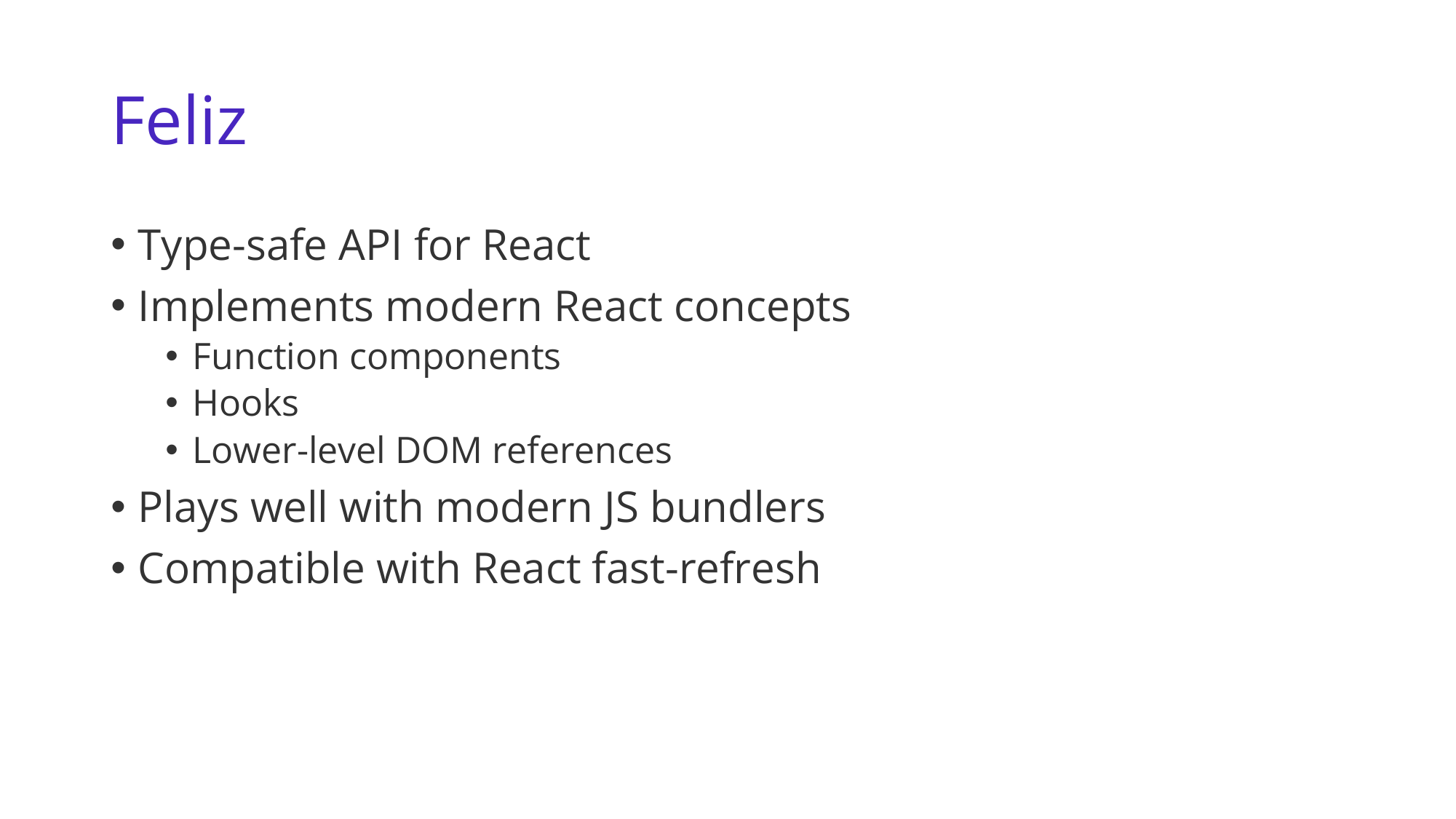

# Feliz
Type-safe API for React
Implements modern React concepts
Function components
Hooks
Lower-level DOM references
Plays well with modern JS bundlers
Compatible with React fast-refresh